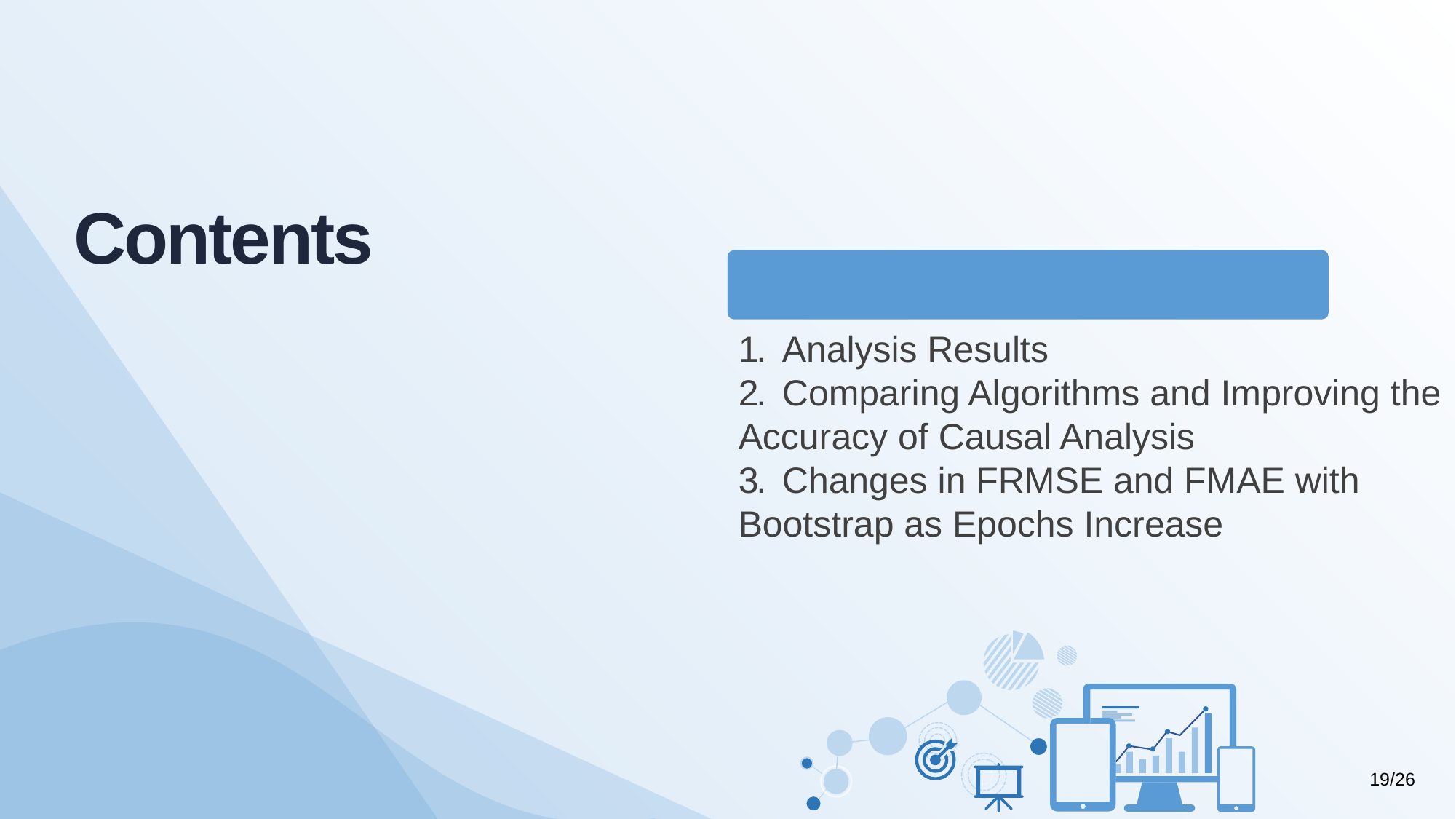

Contents
IV. Results
1.  Analysis Results
2.  Comparing Algorithms and Improving the Accuracy of Causal Analysis
3.  Changes in FRMSE and FMAE with Bootstrap as Epochs Increase

19/26